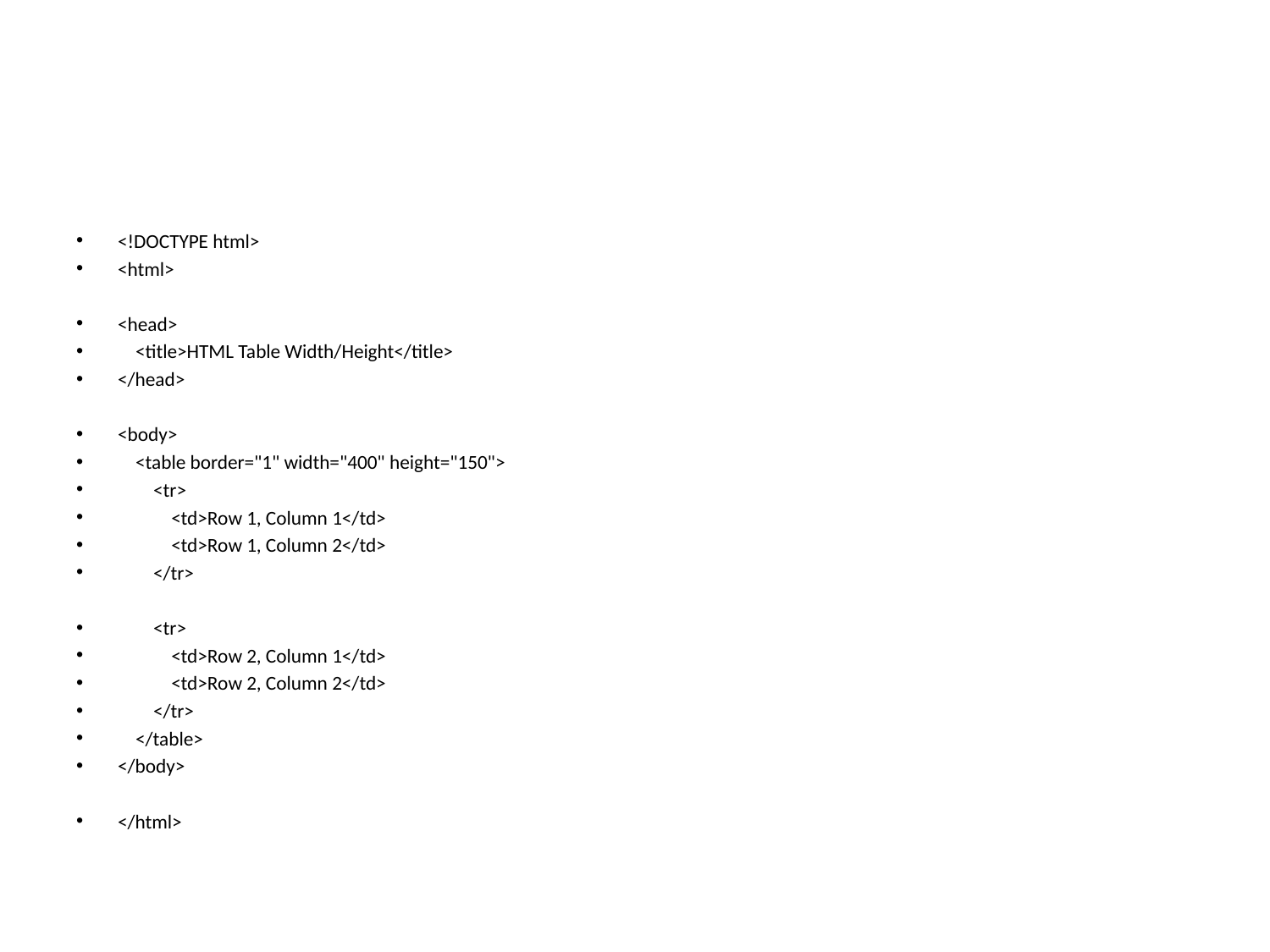

#
<!DOCTYPE html>
<html>

<head>
    <title>HTML Table Width/Height</title>
</head>

<body>
    <table border="1" width="400" height="150">
        <tr>
            <td>Row 1, Column 1</td>
            <td>Row 1, Column 2</td>
        </tr>

        <tr>
            <td>Row 2, Column 1</td>
            <td>Row 2, Column 2</td>
        </tr>
    </table>
</body>

</html>